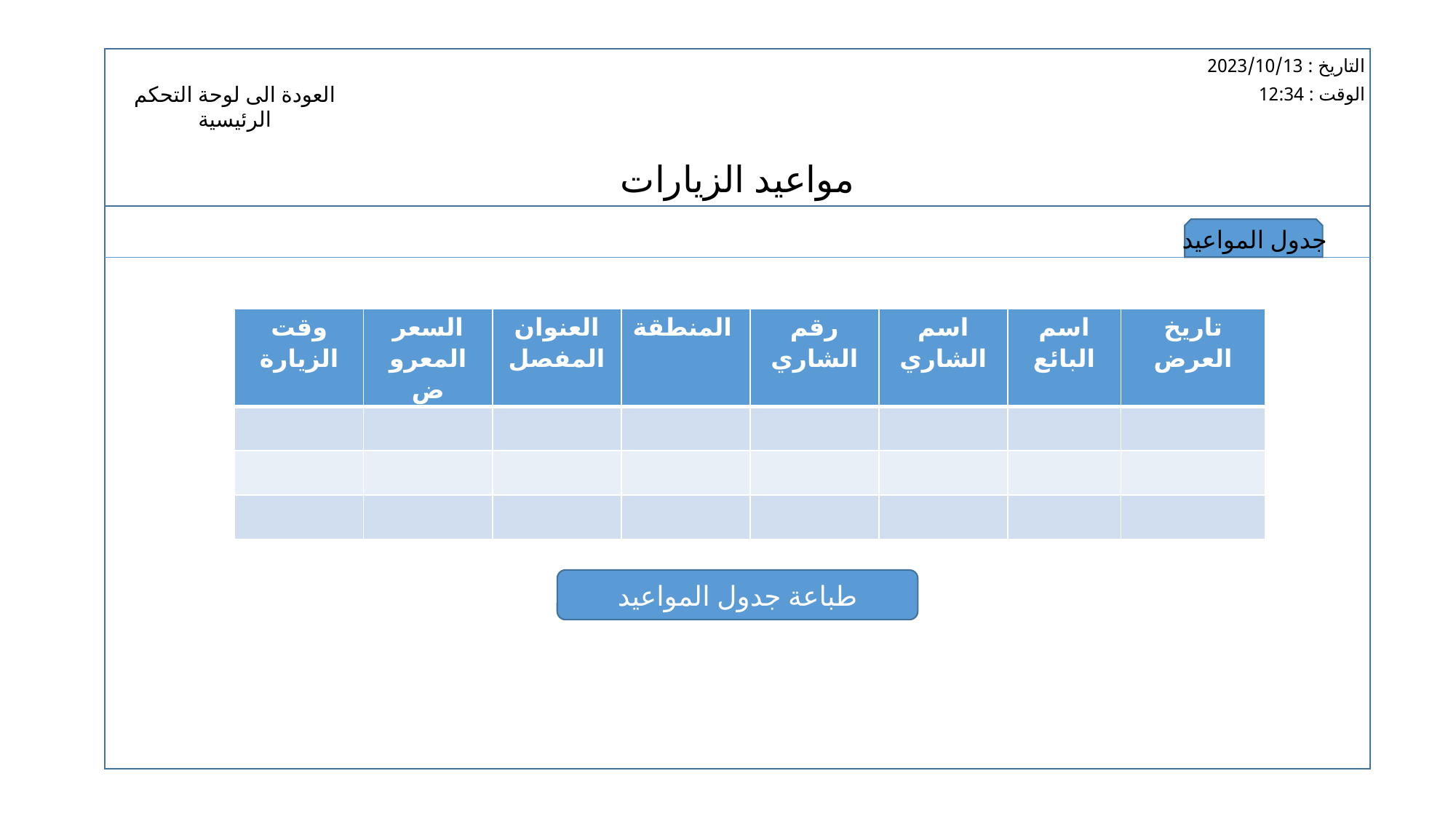

التاريخ : 2023/10/13

العودة الى لوحة التحكم الرئيسية
الوقت : 12:34
مواعيد الزيارات
جدول المواعيد

| وقت الزيارة | السعر المعروض | العنوان المفصل | المنطقة | رقم الشاري | اسم الشاري | اسم البائع | تاريخ العرض |
| --- | --- | --- | --- | --- | --- | --- | --- |
|  |  |  |  |  |  |  |  |
|  |  |  |  |  |  |  |  |
|  |  |  |  |  |  |  |  |
طباعة جدول المواعيد